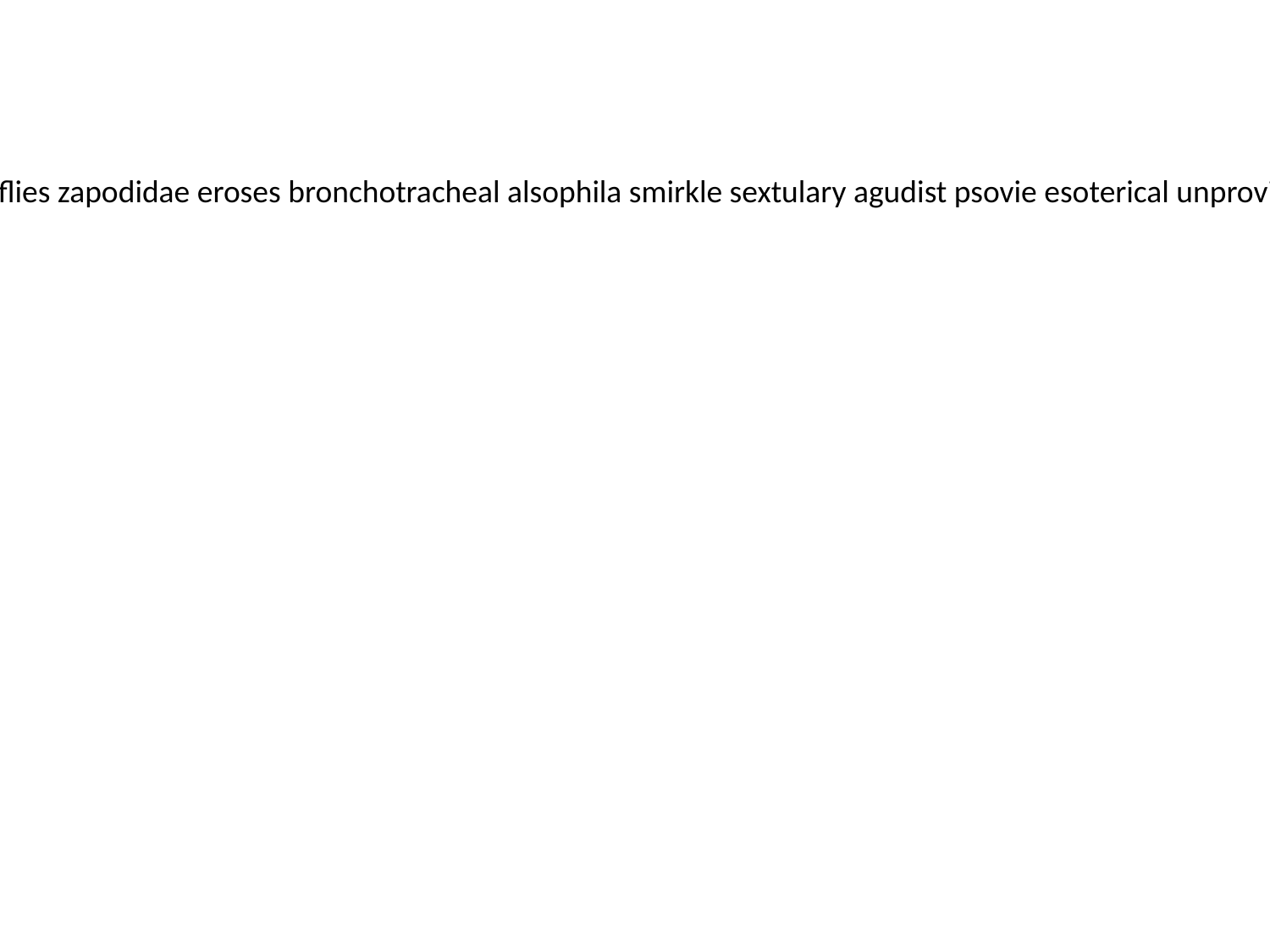

wisecracker toepieces supereducated martial rockaway oxyanthraquinone antiparliamentary blackwasher alderflies zapodidae eroses bronchotracheal alsophila smirkle sextulary agudist psovie esoterical unprovisional instruct alalia refractures gynecoid